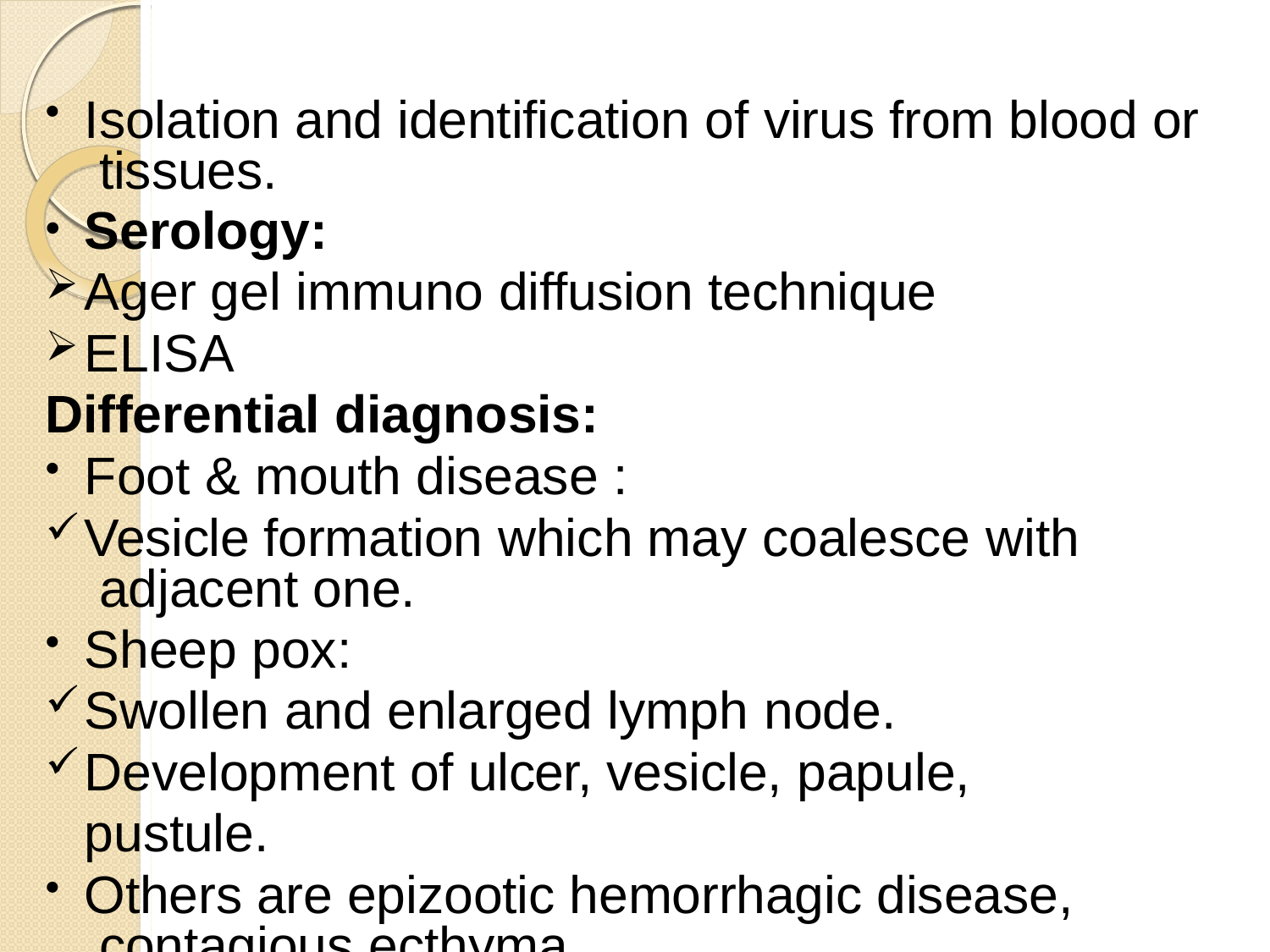

Isolation and identification of virus from blood or  tissues.
Serology:
Ager gel immuno diffusion technique
ELISA
Differential diagnosis:
Foot & mouth disease :
Vesicle formation which may coalesce with  adjacent one.
Sheep pox:
Swollen and enlarged lymph node.
Development of ulcer, vesicle, papule, pustule.
Others are epizootic hemorrhagic disease,  contagious ecthyma